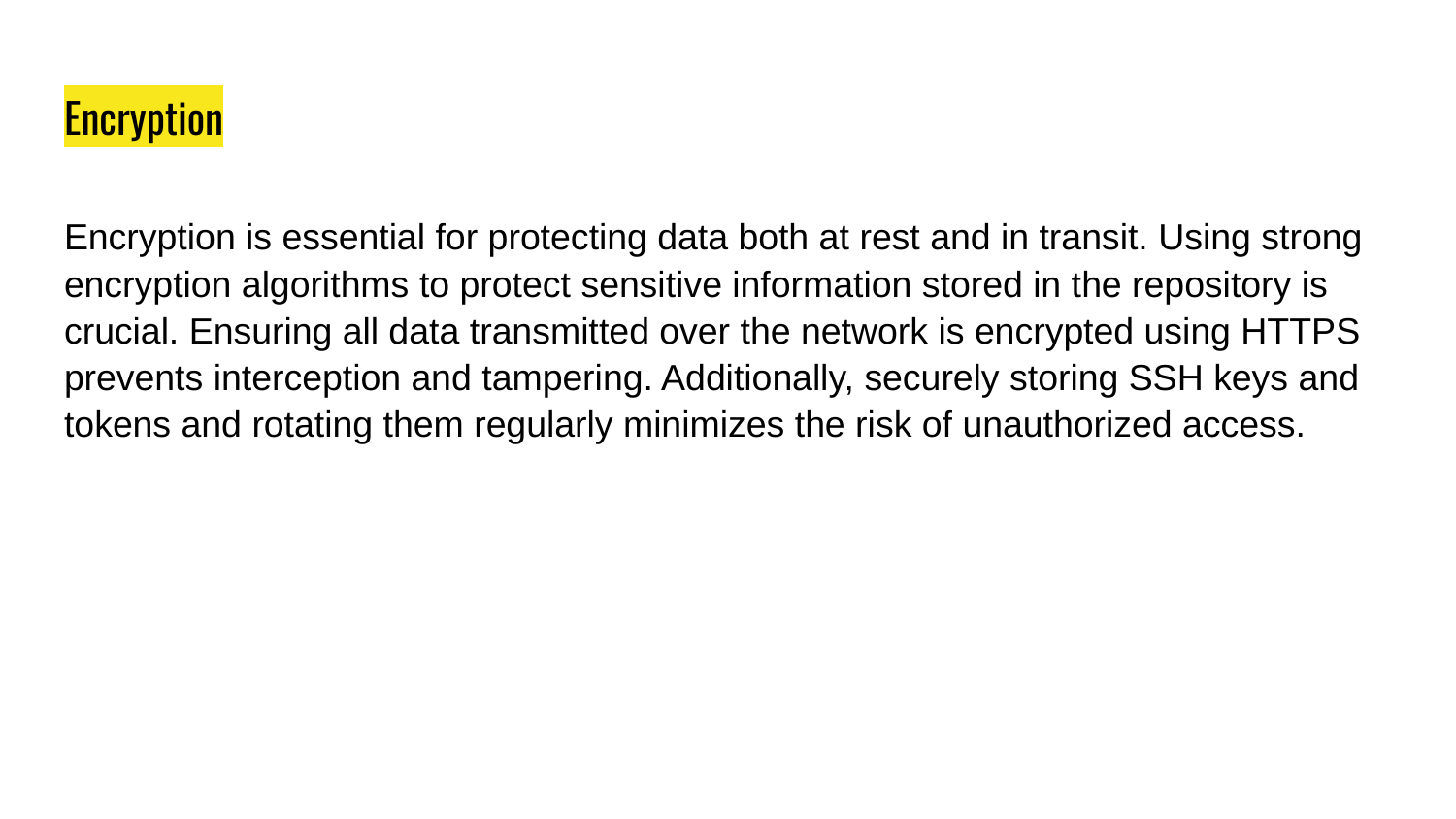

# Encryption
Encryption is essential for protecting data both at rest and in transit. Using strong encryption algorithms to protect sensitive information stored in the repository is crucial. Ensuring all data transmitted over the network is encrypted using HTTPS prevents interception and tampering. Additionally, securely storing SSH keys and tokens and rotating them regularly minimizes the risk of unauthorized access.